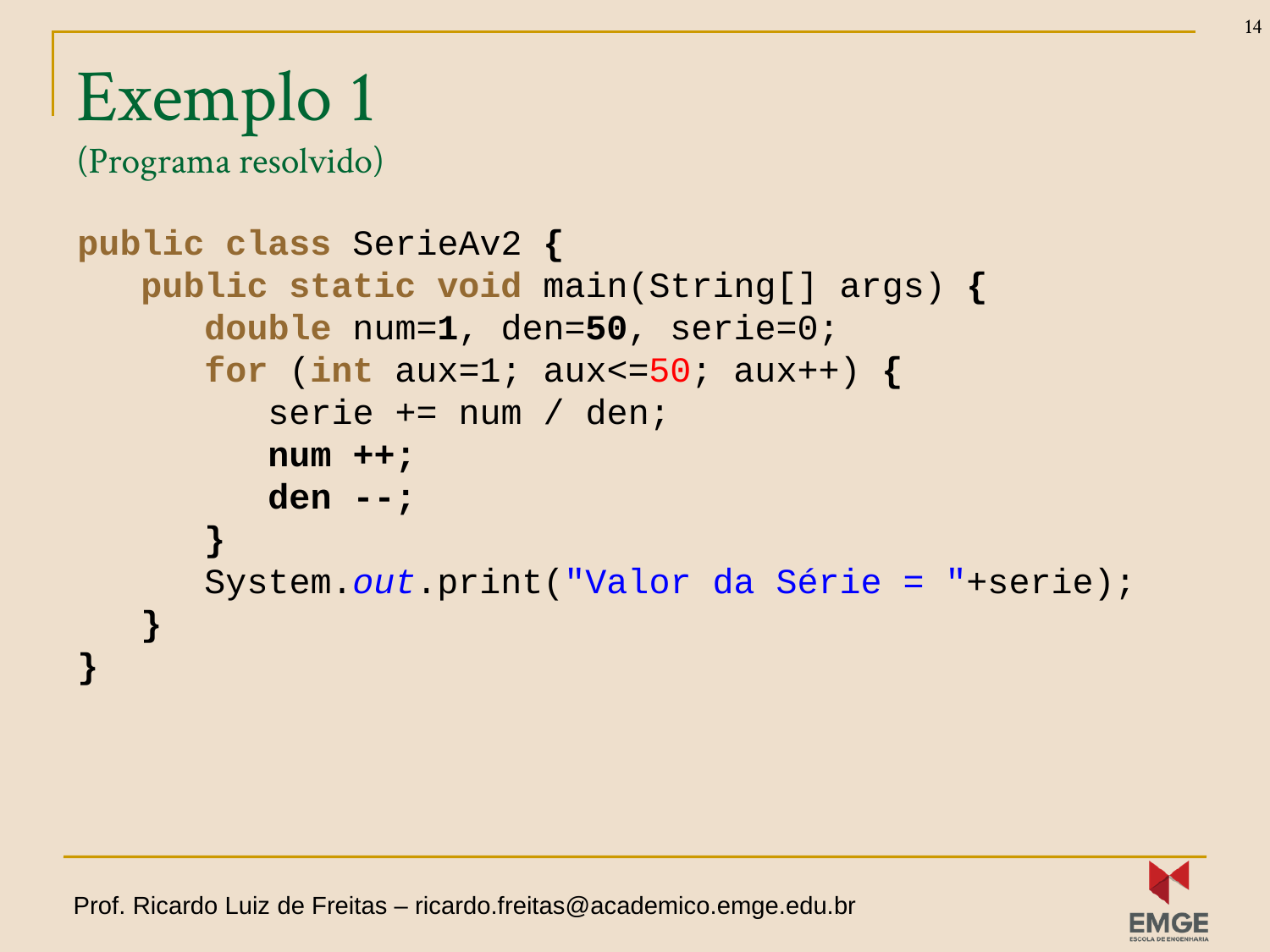

14
Exemplo 1
(Programa resolvido)
public class SerieAv2 {
   public static void main(String[] args) {
      double num=1, den=50, serie=0;
      for (int aux=1; aux<=50; aux++) {
         serie += num / den;
         num ++;
         den --;
      }
      System.out.print("Valor da Série = "+serie);
   }
}